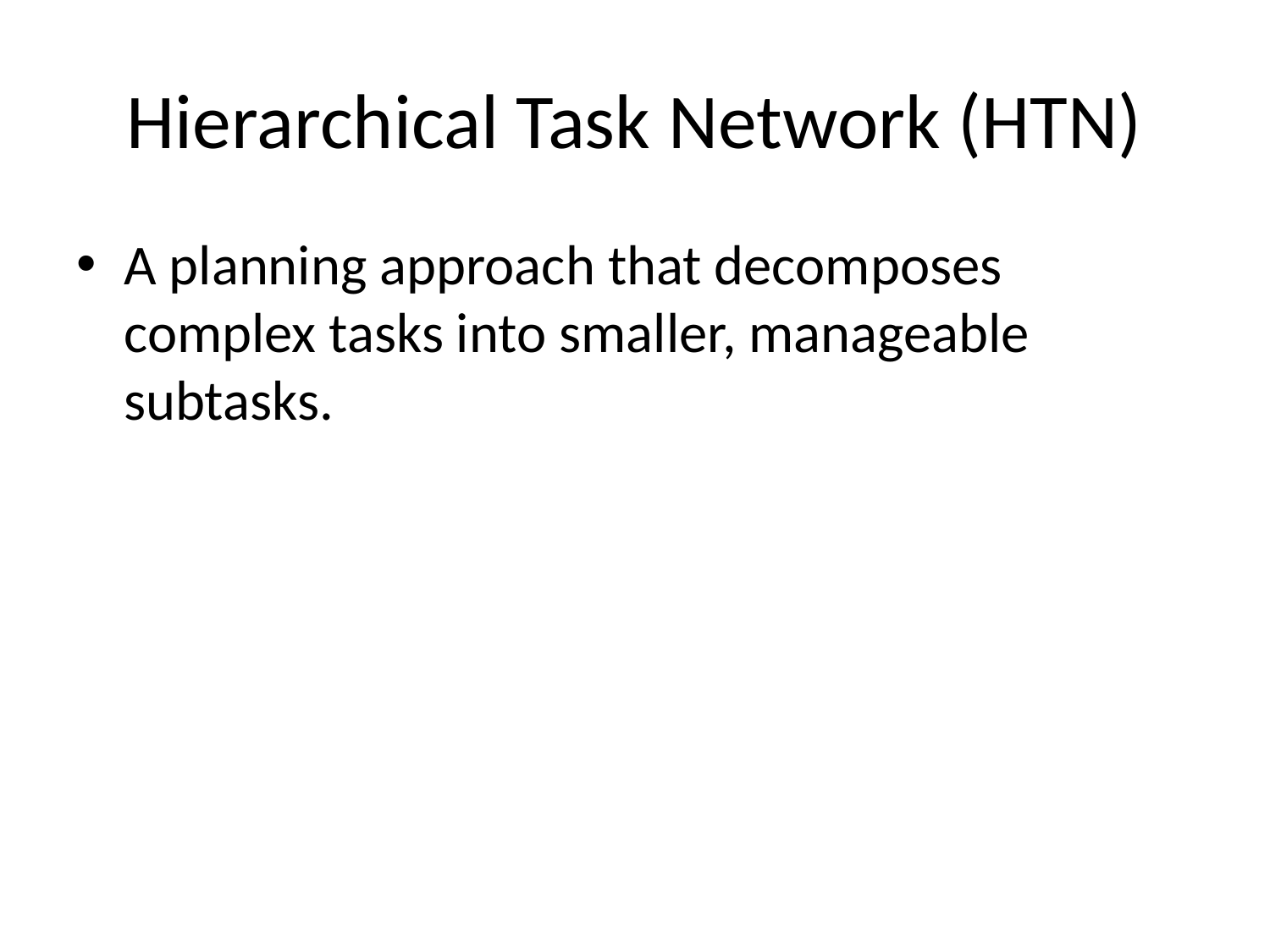

# Hierarchical Task Network (HTN)
A planning approach that decomposes complex tasks into smaller, manageable subtasks.